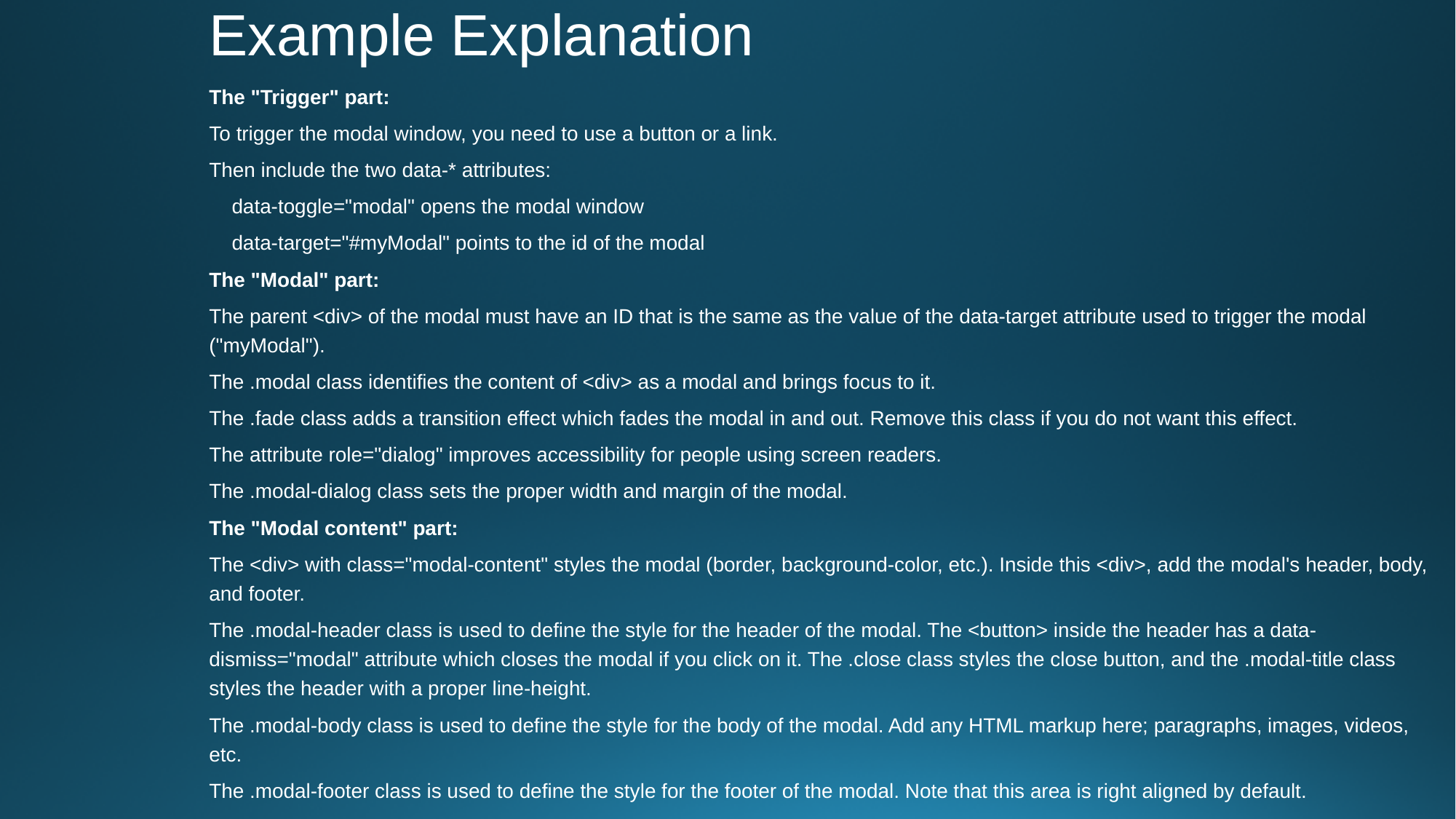

# Example Explanation
The "Trigger" part:
To trigger the modal window, you need to use a button or a link.
Then include the two data-* attributes:
    data-toggle="modal" opens the modal window
    data-target="#myModal" points to the id of the modal
The "Modal" part:
The parent <div> of the modal must have an ID that is the same as the value of the data-target attribute used to trigger the modal ("myModal").
The .modal class identifies the content of <div> as a modal and brings focus to it.
The .fade class adds a transition effect which fades the modal in and out. Remove this class if you do not want this effect.
The attribute role="dialog" improves accessibility for people using screen readers.
The .modal-dialog class sets the proper width and margin of the modal.
The "Modal content" part:
The <div> with class="modal-content" styles the modal (border, background-color, etc.). Inside this <div>, add the modal's header, body, and footer.
The .modal-header class is used to define the style for the header of the modal. The <button> inside the header has a data-dismiss="modal" attribute which closes the modal if you click on it. The .close class styles the close button, and the .modal-title class styles the header with a proper line-height.
The .modal-body class is used to define the style for the body of the modal. Add any HTML markup here; paragraphs, images, videos, etc.
The .modal-footer class is used to define the style for the footer of the modal. Note that this area is right aligned by default.